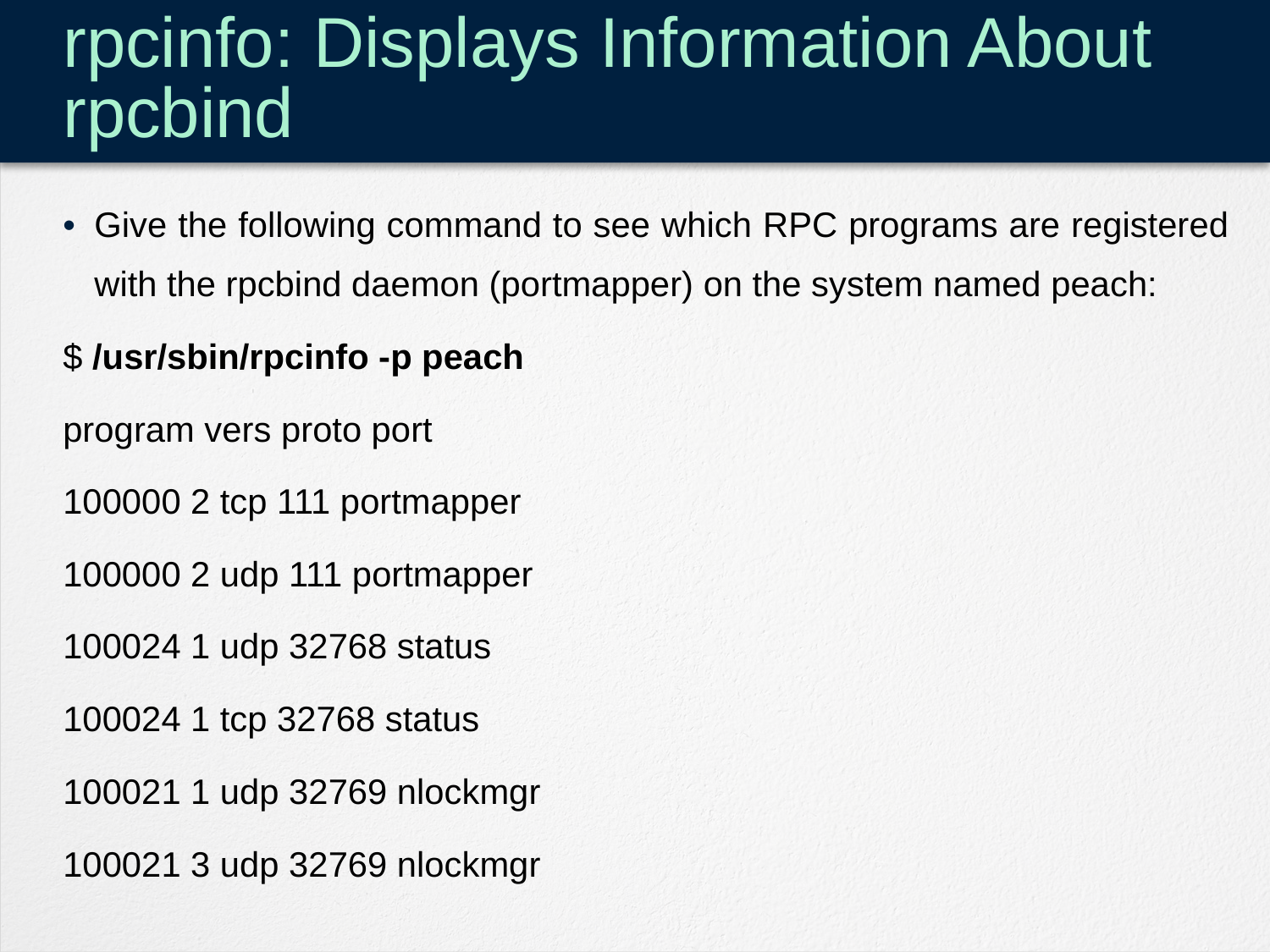

# rpcinfo: Displays Information About rpcbind
Give the following command to see which RPC programs are registered with the rpcbind daemon (portmapper) on the system named peach:
$ /usr/sbin/rpcinfo -p peach
program vers proto port
100000 2 tcp 111 portmapper
100000 2 udp 111 portmapper
100024 1 udp 32768 status
100024 1 tcp 32768 status
100021 1 udp 32769 nlockmgr
100021 3 udp 32769 nlockmgr